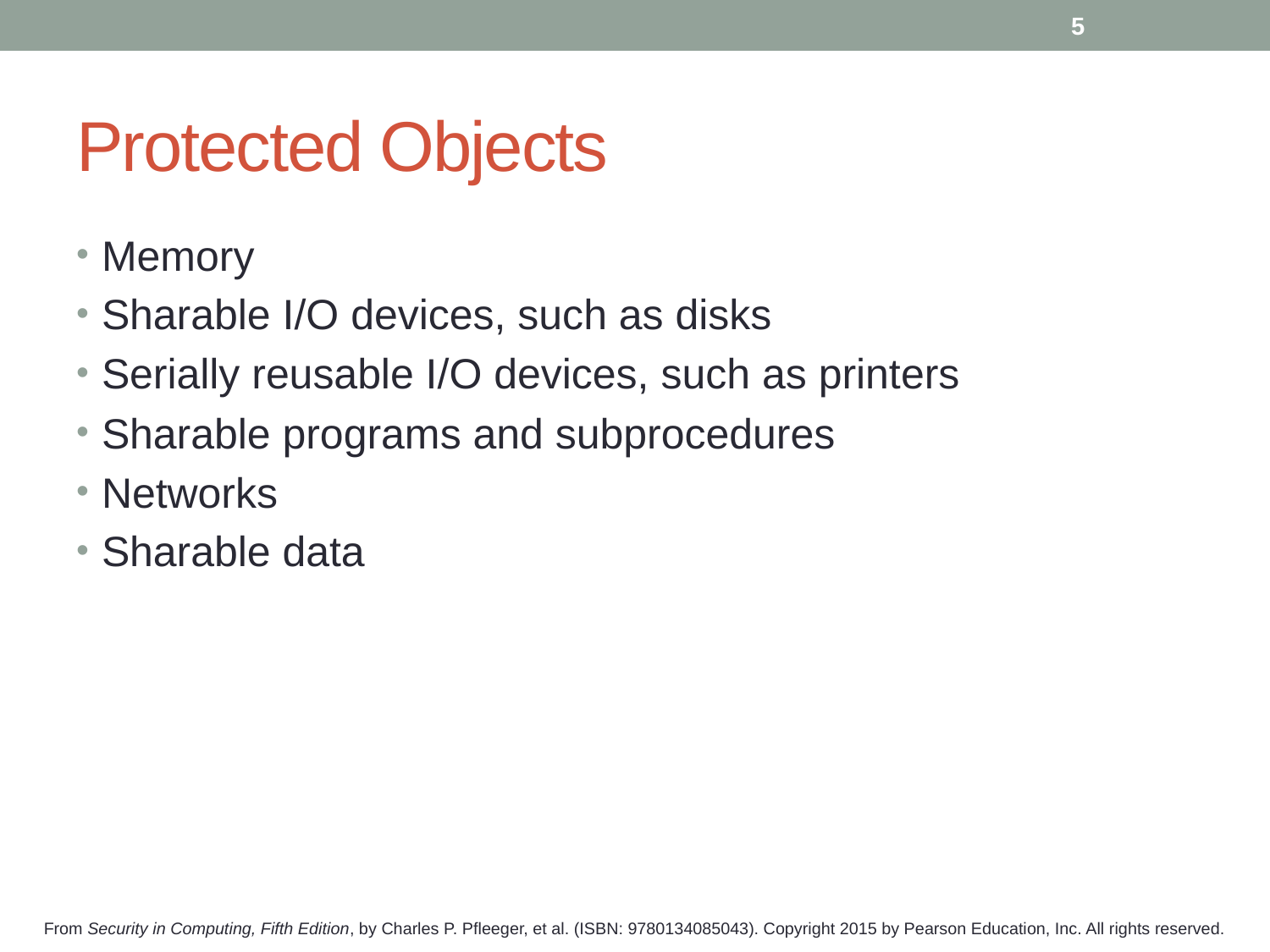

5
# Protected Objects
Memory
Sharable I/O devices, such as disks
Serially reusable I/O devices, such as printers
Sharable programs and subprocedures
Networks
Sharable data
From Security in Computing, Fifth Edition, by Charles P. Pfleeger, et al. (ISBN: 9780134085043). Copyright 2015 by Pearson Education, Inc. All rights reserved.